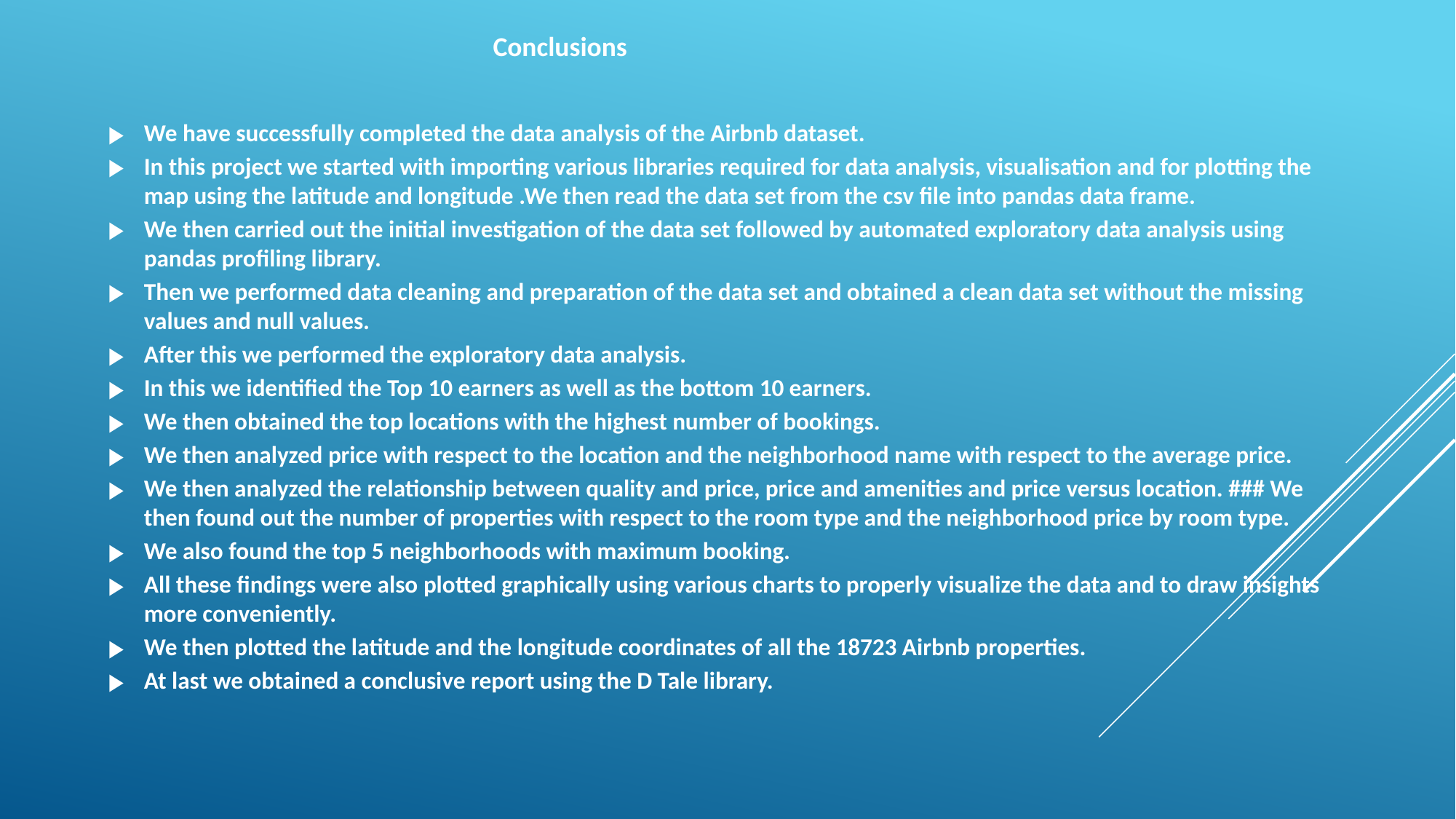

Conclusions
We have successfully completed the data analysis of the Airbnb dataset.
In this project we started with importing various libraries required for data analysis, visualisation and for plotting the map using the latitude and longitude .We then read the data set from the csv file into pandas data frame.
We then carried out the initial investigation of the data set followed by automated exploratory data analysis using pandas profiling library.
Then we performed data cleaning and preparation of the data set and obtained a clean data set without the missing values and null values.
After this we performed the exploratory data analysis.
In this we identified the Top 10 earners as well as the bottom 10 earners.
We then obtained the top locations with the highest number of bookings.
We then analyzed price with respect to the location and the neighborhood name with respect to the average price.
We then analyzed the relationship between quality and price, price and amenities and price versus location. ### We then found out the number of properties with respect to the room type and the neighborhood price by room type.
We also found the top 5 neighborhoods with maximum booking.
All these findings were also plotted graphically using various charts to properly visualize the data and to draw insights more conveniently.
We then plotted the latitude and the longitude coordinates of all the 18723 Airbnb properties.
At last we obtained a conclusive report using the D Tale library.